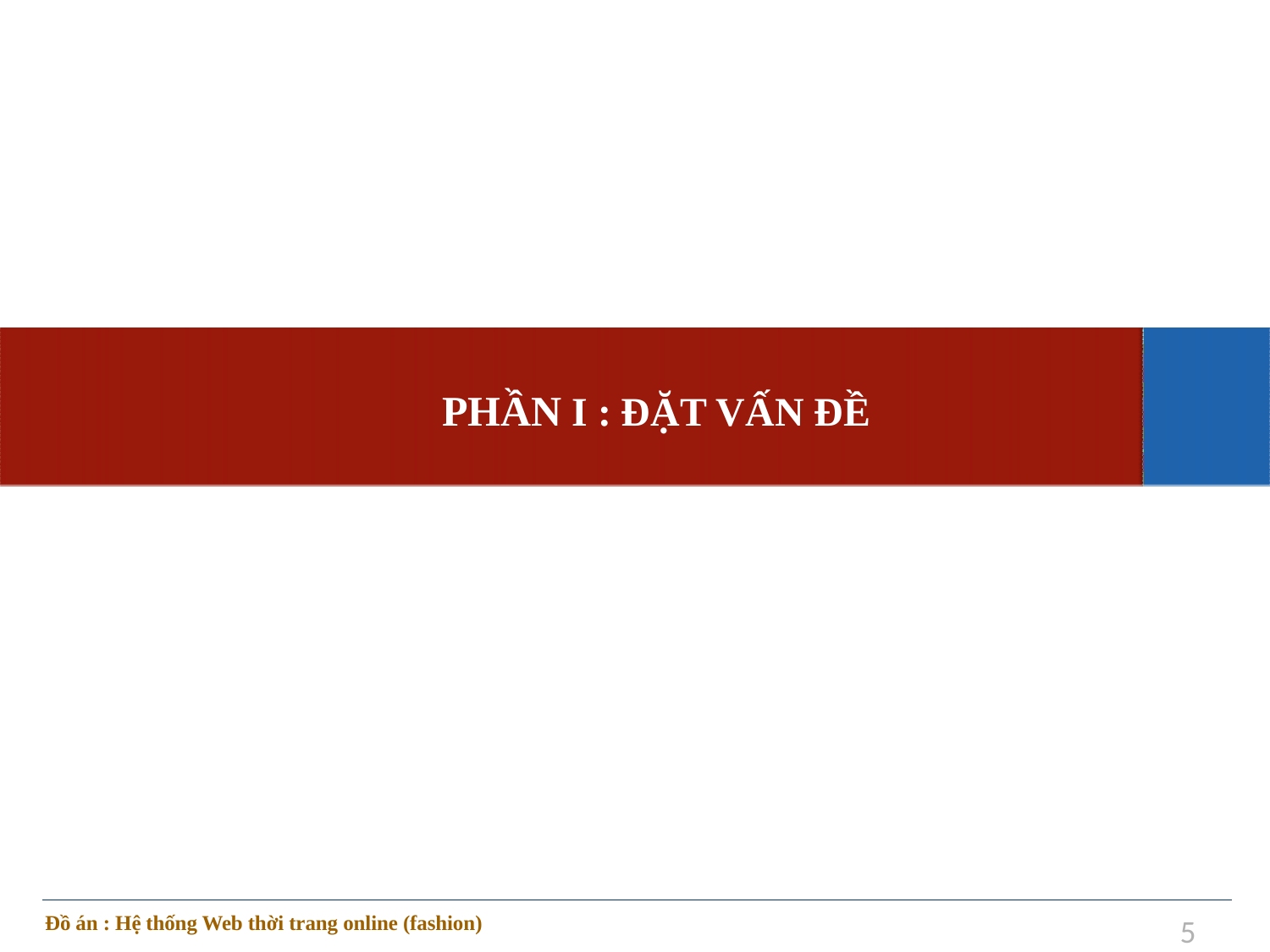

# PHẦN I : ĐẶT VẤN ĐỀ

Đồ án : Hệ thống Web thời trang online (fashion)

5